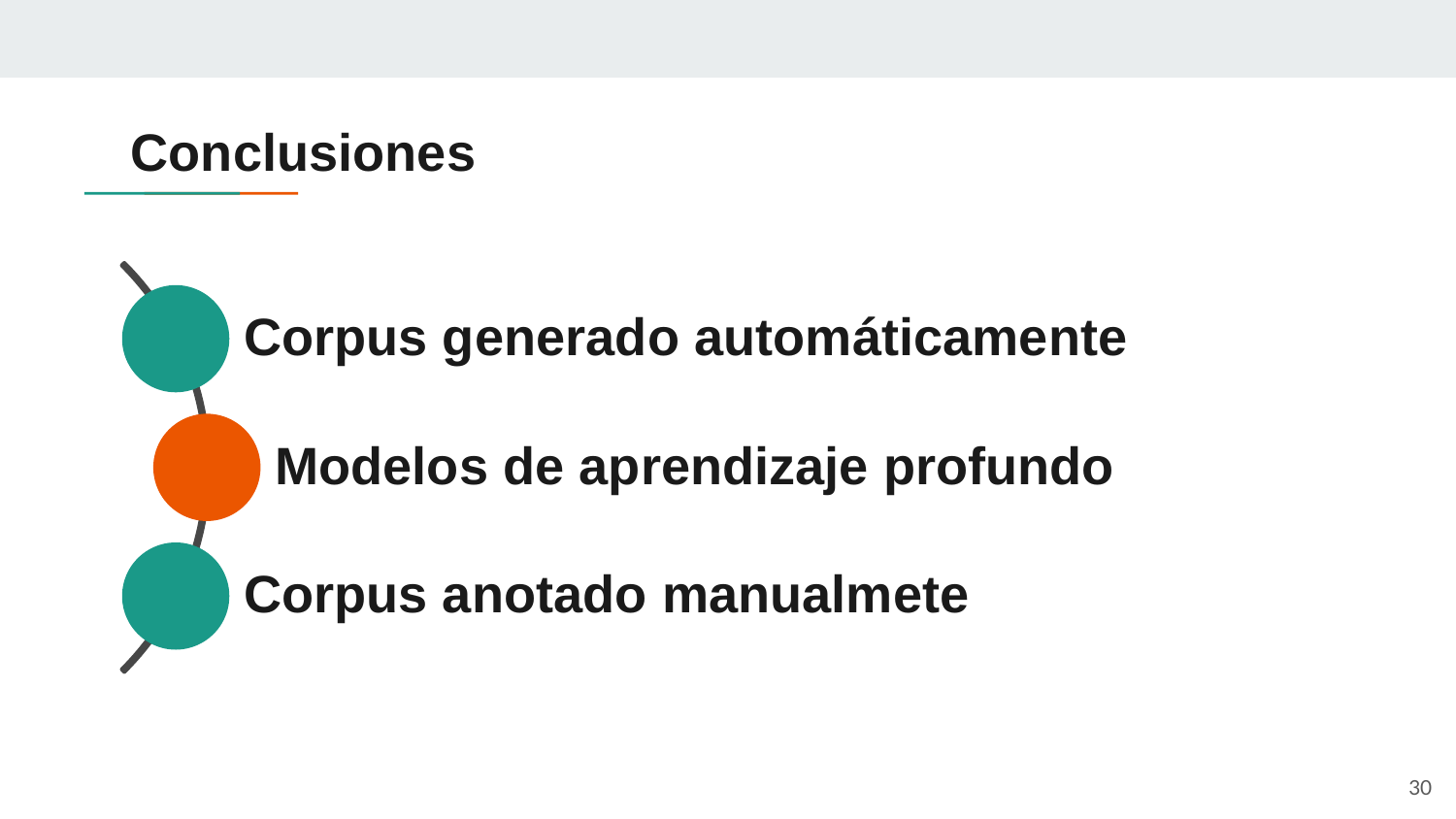

# Conclusiones
Corpus generado automáticamente
Modelos de aprendizaje profundo
Corpus anotado manualmete

30